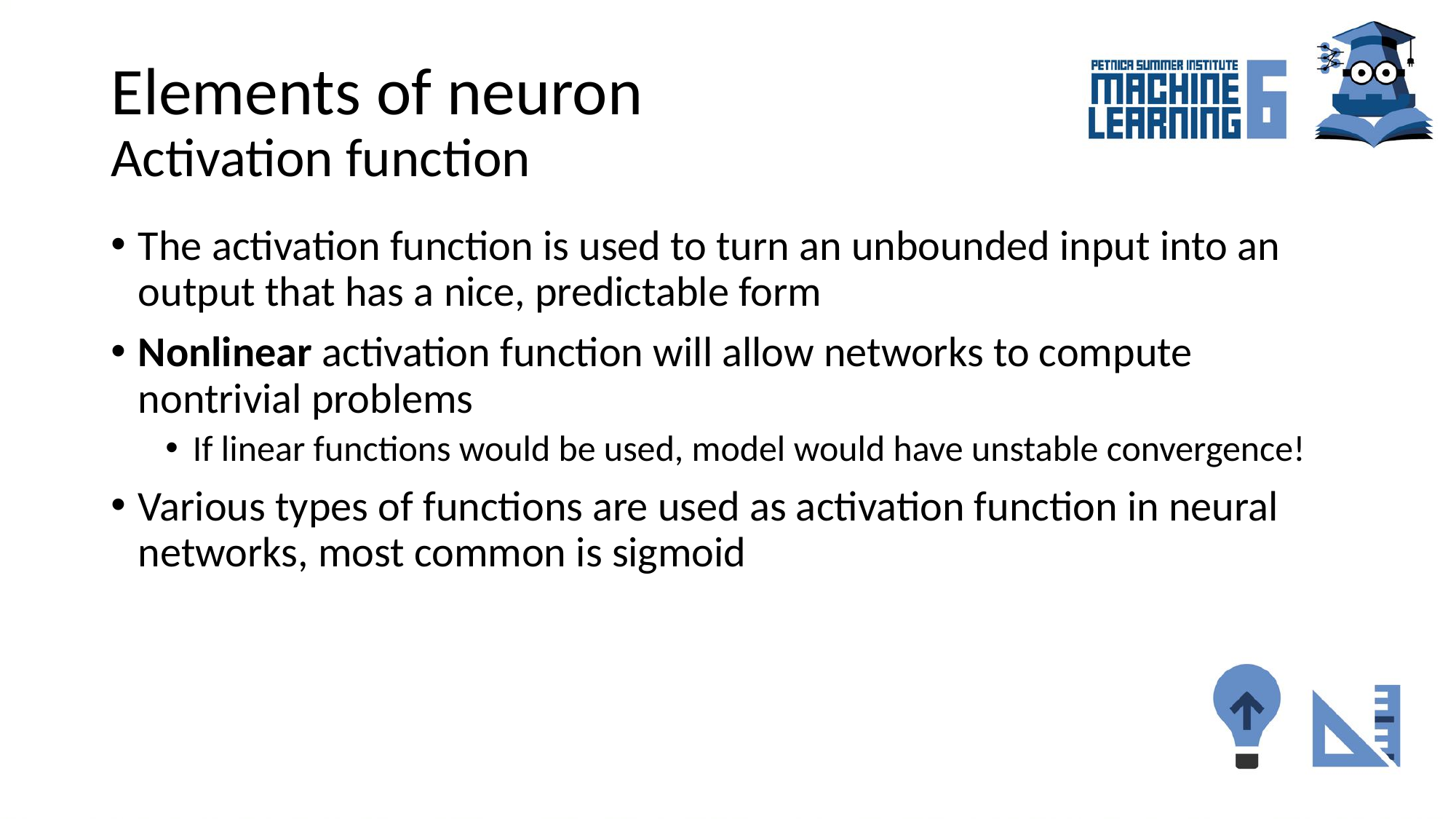

# Elements of neuron Activation function
The activation function is used to turn an unbounded input into an output that has a nice, predictable form
Nonlinear activation function will allow networks to compute nontrivial problems
If linear functions would be used, model would have unstable convergence!
Various types of functions are used as activation function in neural networks, most common is sigmoid